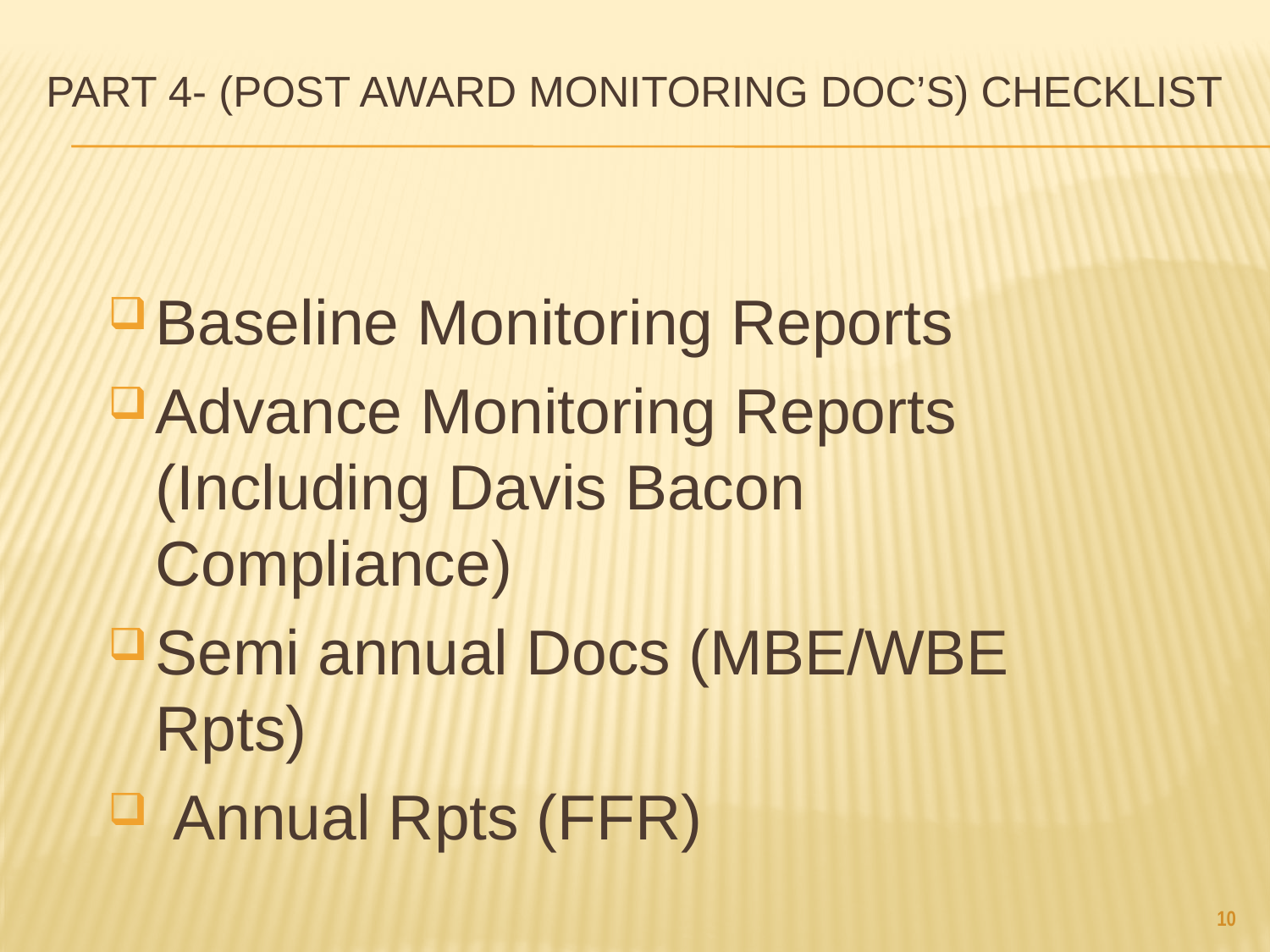

# PART 4- (Post award monitoring Doc’s) Checklist

Baseline Monitoring Reports
Advance Monitoring Reports (Including Davis Bacon Compliance)
Semi annual Docs (MBE/WBE Rpts)
 Annual Rpts (FFR)

10